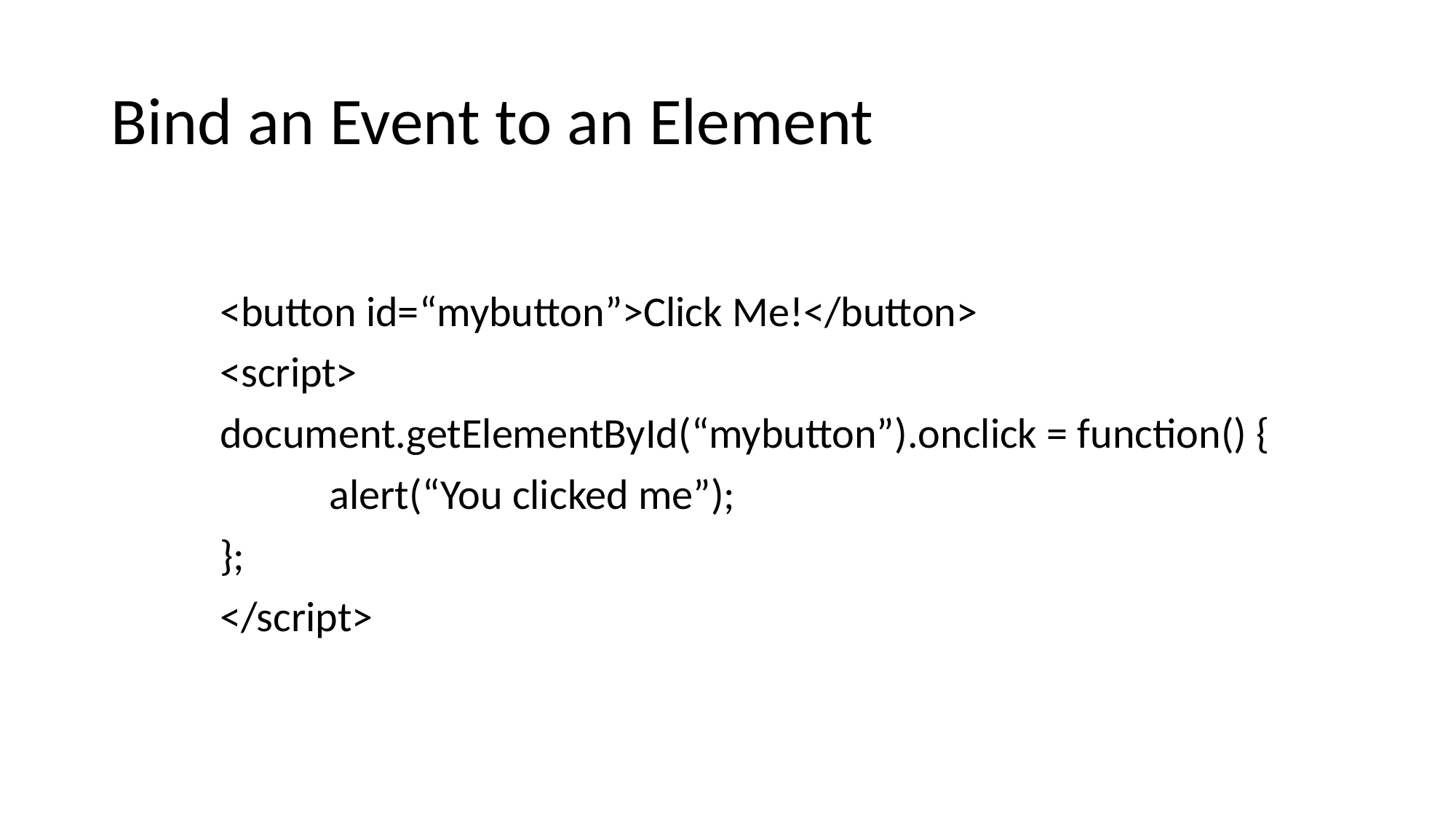

# Bind an Event to an Element

	<button id=“mybutton”>Click Me!</button>
	<script>
	document.getElementById(“mybutton”).onclick = function() {
		alert(“You clicked me”);
	};
	</script>